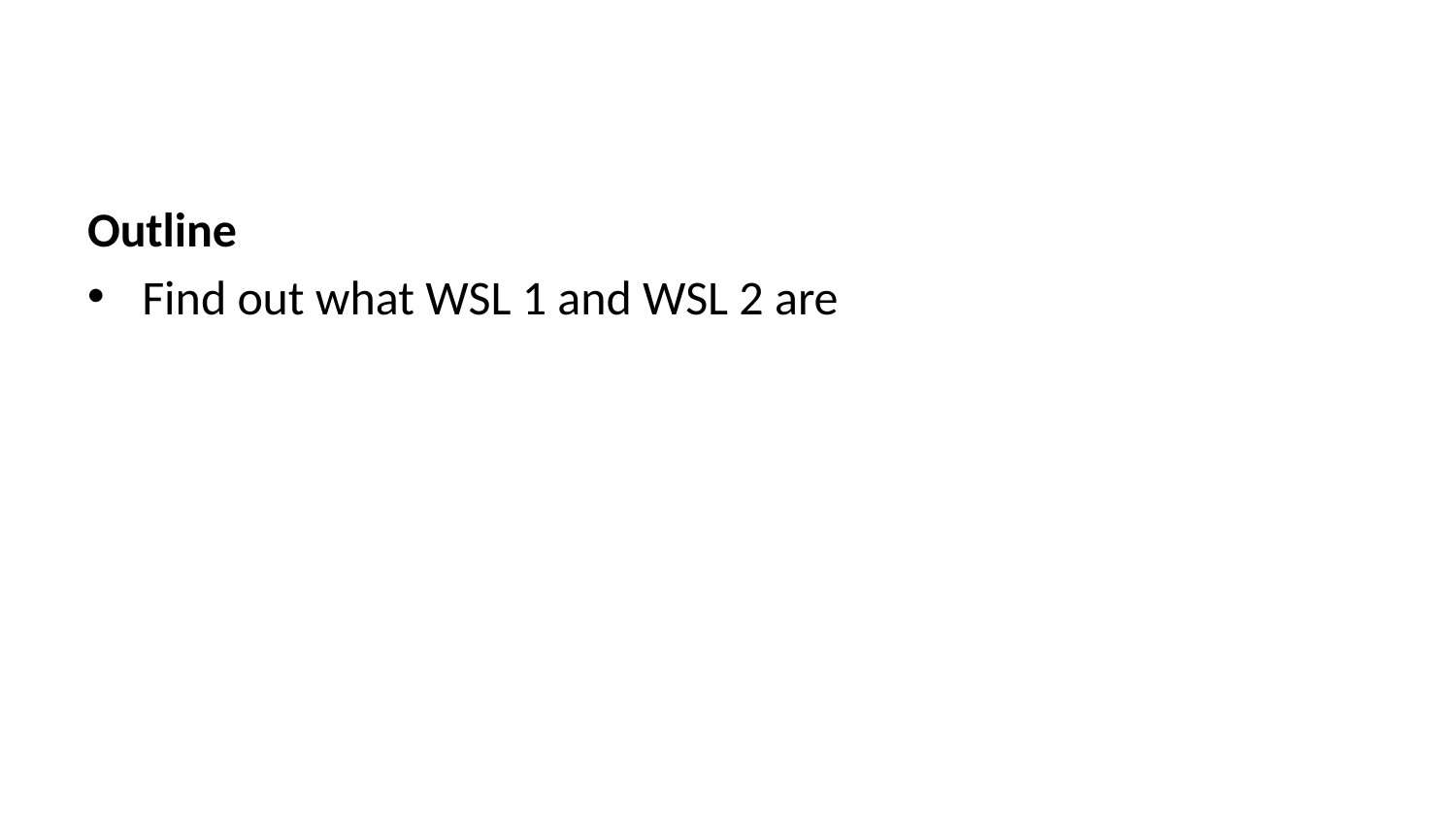

Outline
Find out what WSL 1 and WSL 2 are